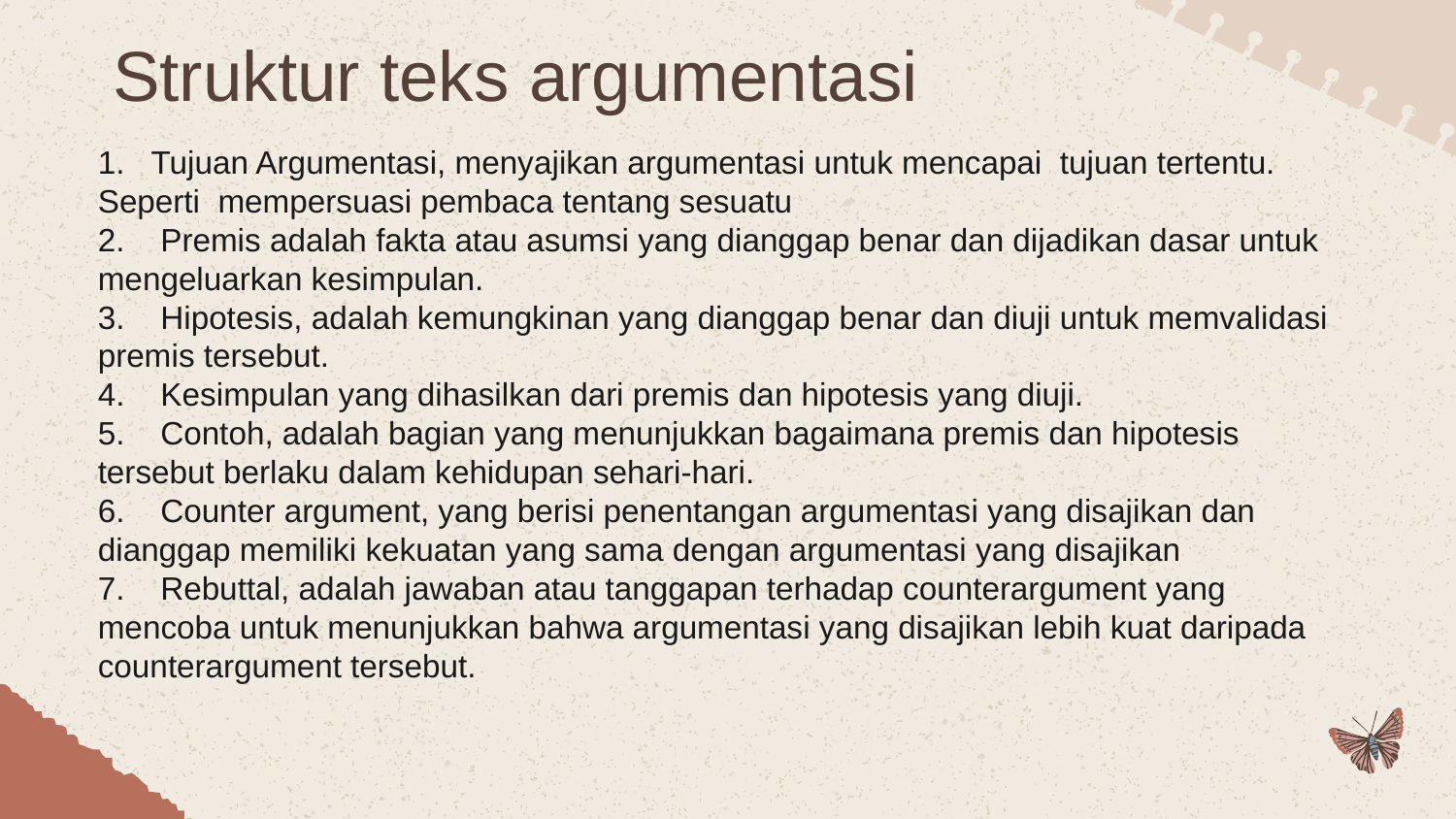

# Struktur teks argumentasi
1.   Tujuan Argumentasi, menyajikan argumentasi untuk mencapai  tujuan tertentu.   Seperti  mempersuasi pembaca tentang sesuatu
2.    Premis adalah fakta atau asumsi yang dianggap benar dan dijadikan dasar untuk mengeluarkan kesimpulan.
3.    Hipotesis, adalah kemungkinan yang dianggap benar dan diuji untuk memvalidasi premis tersebut.
4.    Kesimpulan yang dihasilkan dari premis dan hipotesis yang diuji.
5.    Contoh, adalah bagian yang menunjukkan bagaimana premis dan hipotesis tersebut berlaku dalam kehidupan sehari-hari.
6.    Counter argument, yang berisi penentangan argumentasi yang disajikan dan dianggap memiliki kekuatan yang sama dengan argumentasi yang disajikan
7.    Rebuttal, adalah jawaban atau tanggapan terhadap counterargument yang
mencoba untuk menunjukkan bahwa argumentasi yang disajikan lebih kuat daripada   counterargument tersebut.